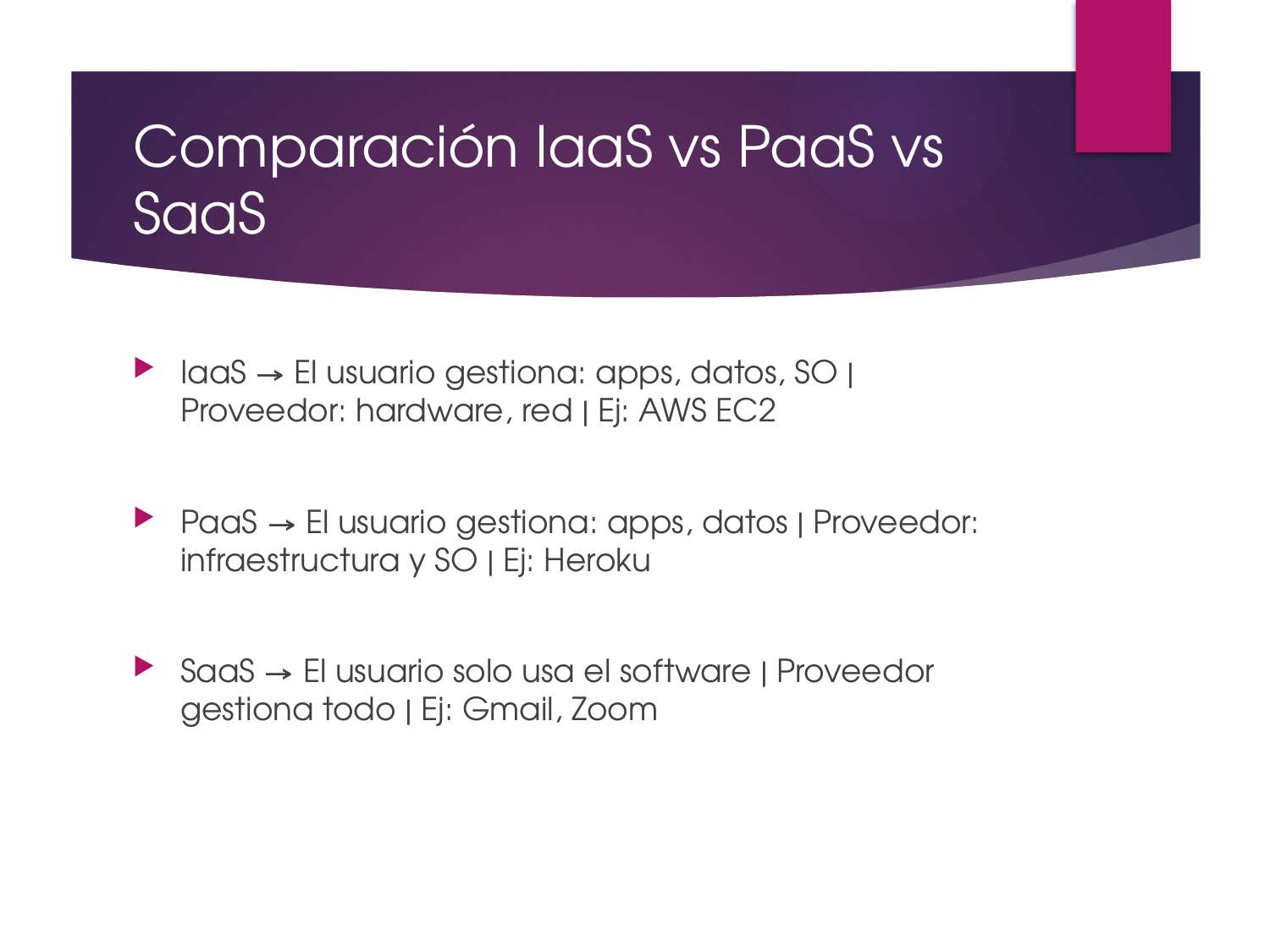

# Comparación IaaS vs PaaS vs SaaS
IaaS → El usuario gestiona: apps, datos, SO | Proveedor: hardware, red | Ej: AWS EC2

PaaS → El usuario gestiona: apps, datos | Proveedor: infraestructura y SO | Ej: Heroku

SaaS → El usuario solo usa el software | Proveedor gestiona todo | Ej: Gmail, Zoom